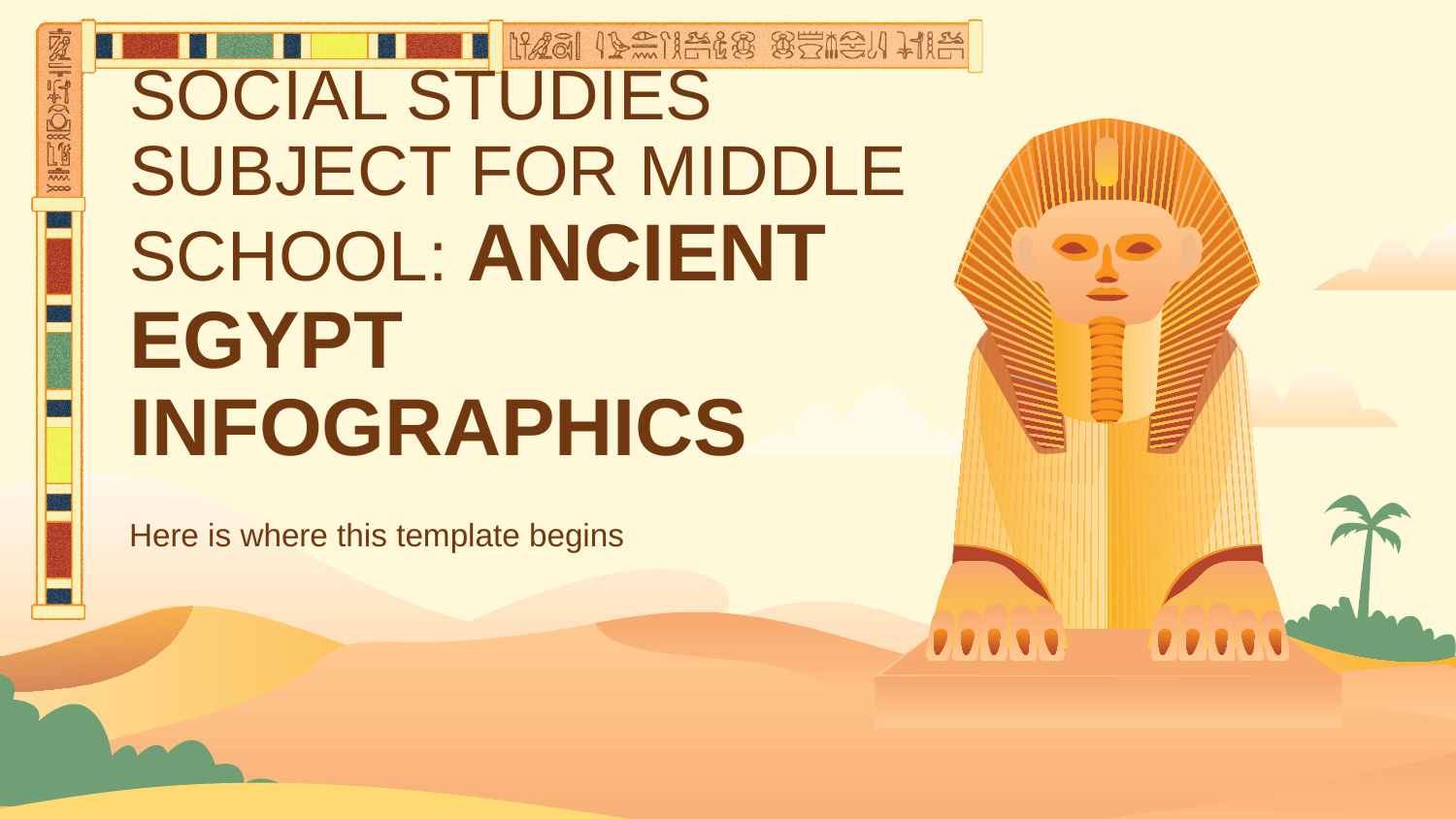

# SOCIAL STUDIES SUBJECT FOR MIDDLE SCHOOL: ANCIENT EGYPT INFOGRAPHICS

Here is where this template begins